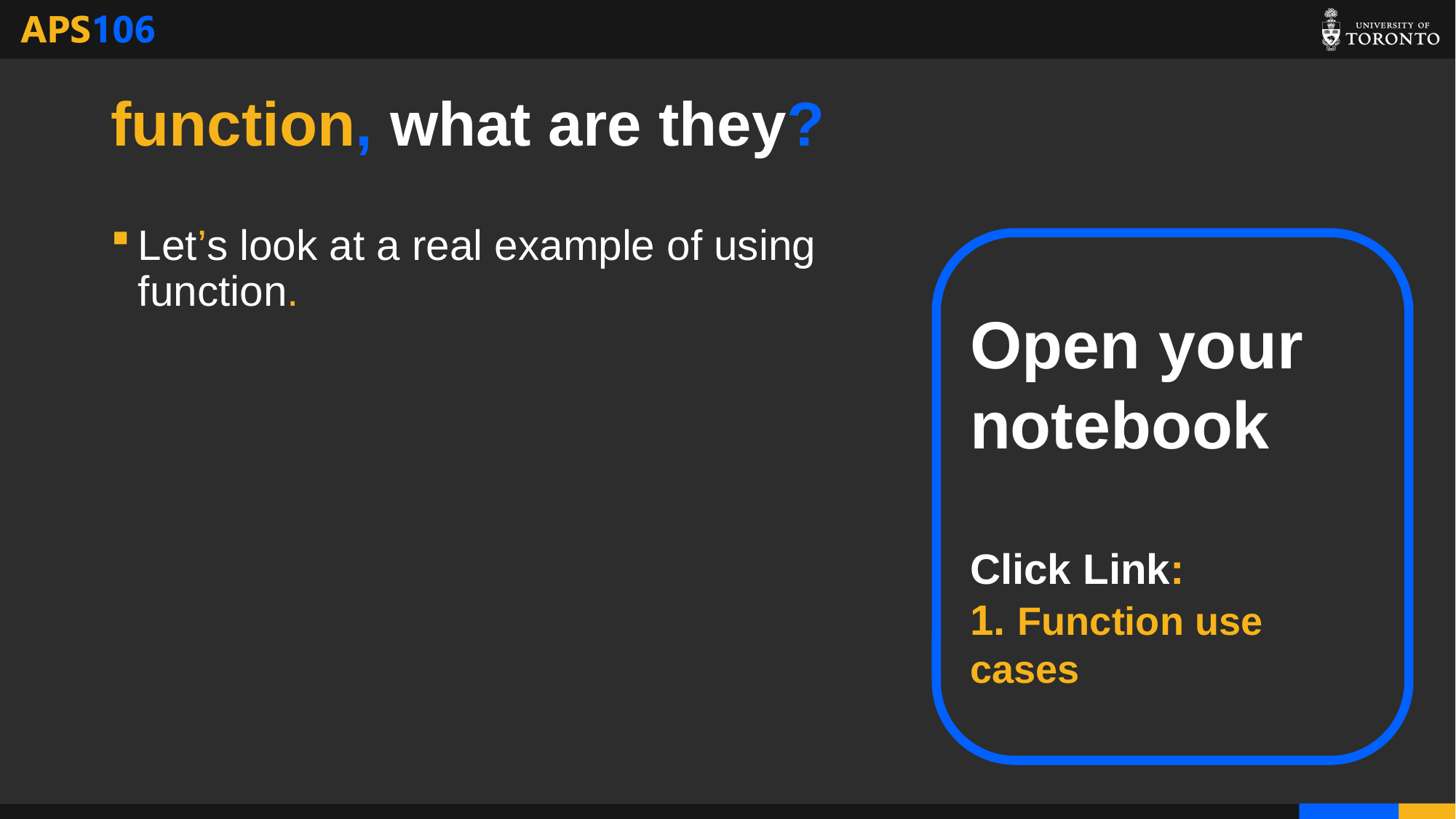

# function, what are they?
Let’s look at a real example of using function.
Open your notebook

Click Link:
1. Function use cases